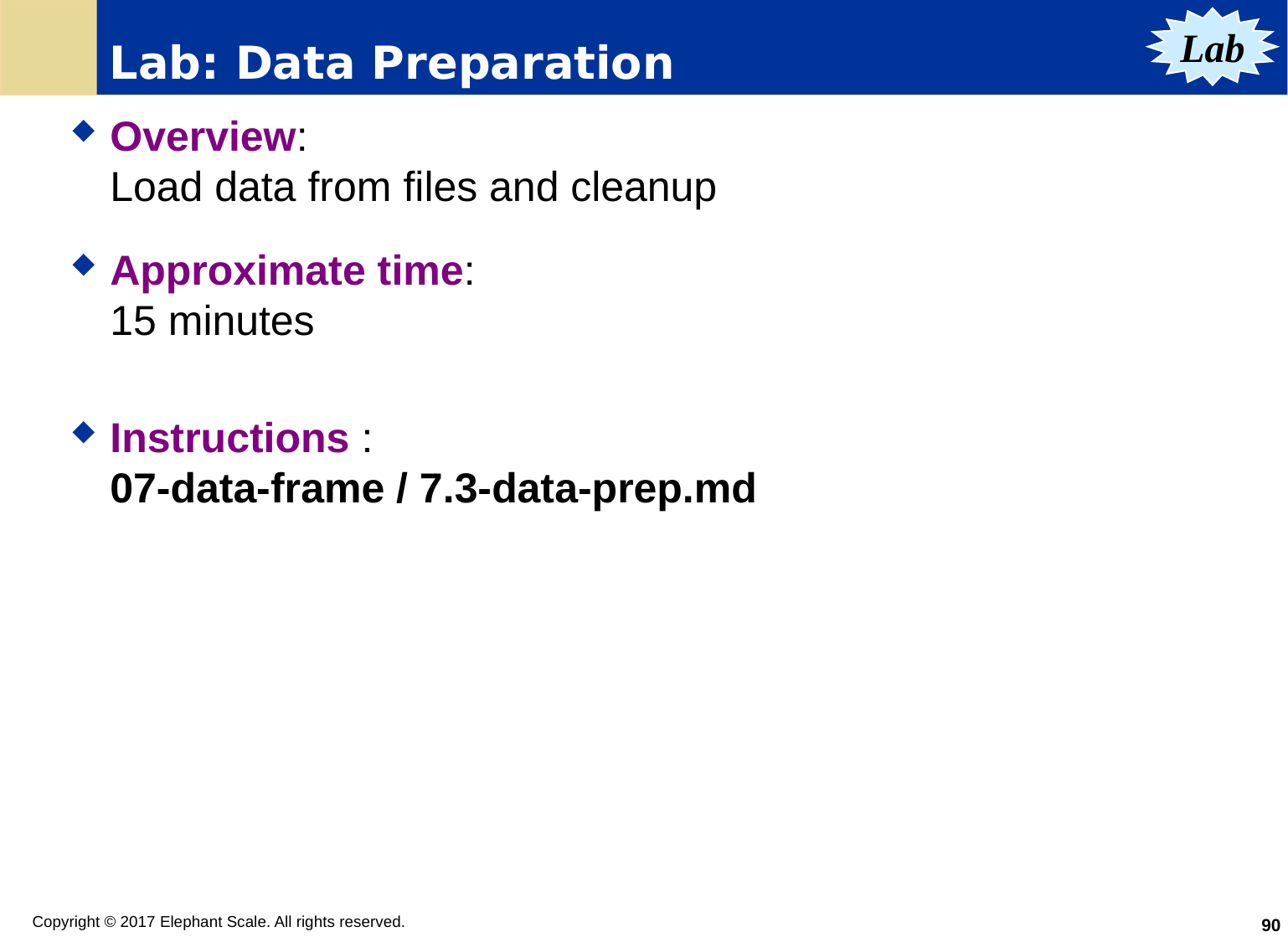

# Lab: Data Preparation
Lab
Overview:
Load data from files and cleanup

Approximate time:
15 minutes

Instructions :
07-data-frame / 7.3-data-prep.md

90
Copyright © 2017 Elephant Scale. All rights reserved.